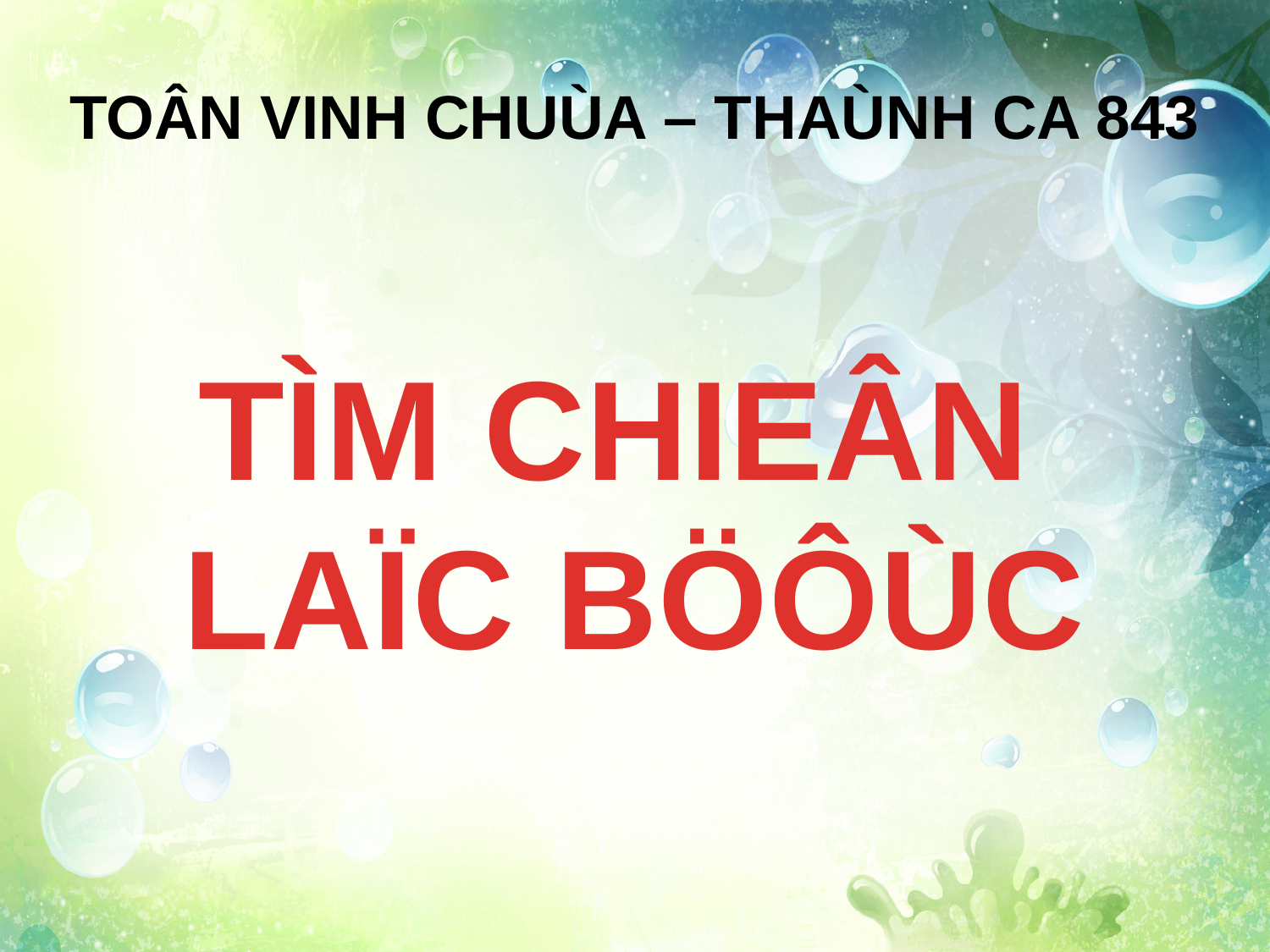

TOÂN VINH CHUÙA – THAÙNH CA 843
TÌM CHIEÂN
LAÏC BÖÔÙC